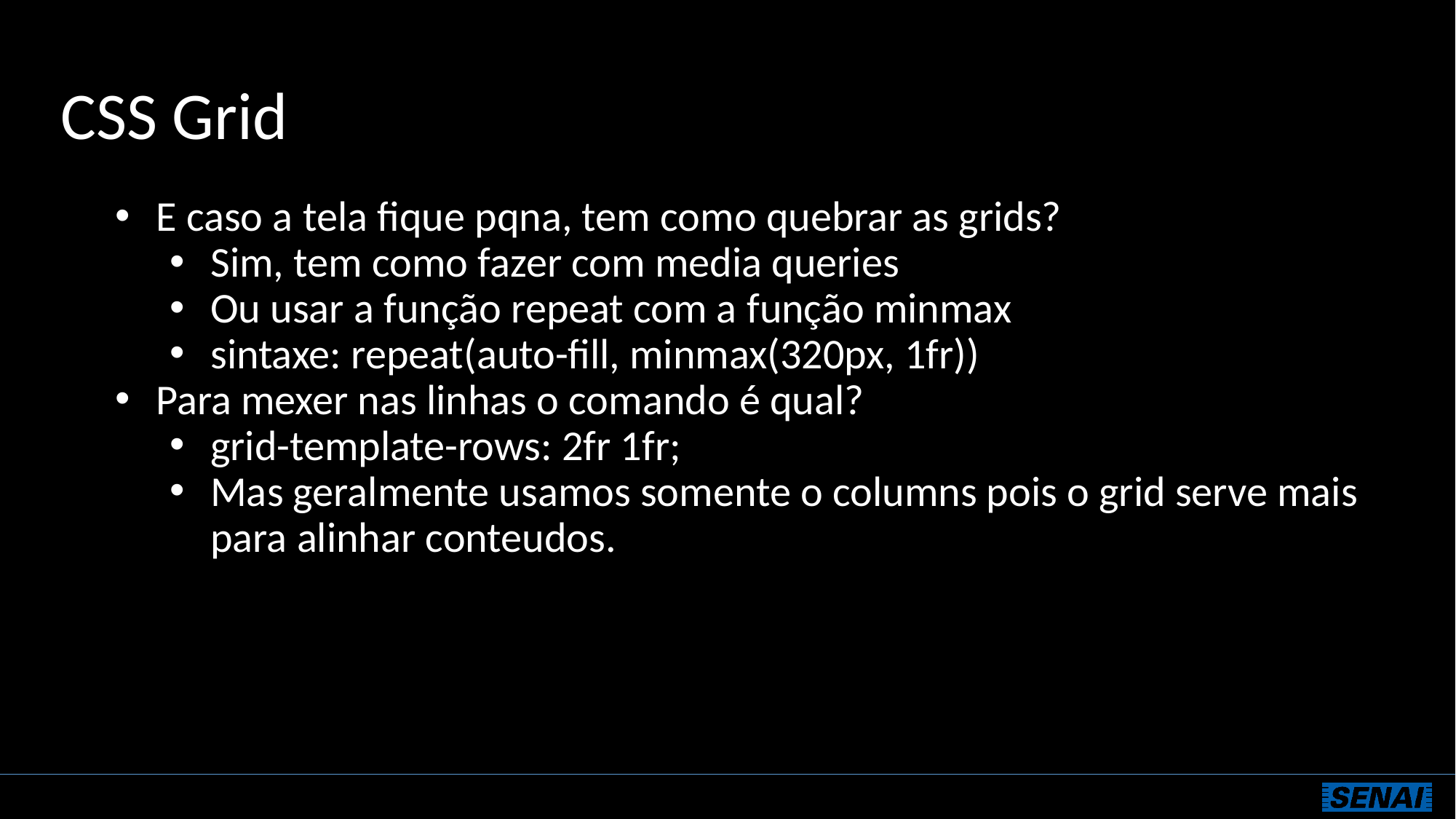

# CSS Grid

E caso a tela fique pqna, tem como quebrar as grids?
Sim, tem como fazer com media queries
Ou usar a função repeat com a função minmax
sintaxe: repeat(auto-fill, minmax(320px, 1fr))
Para mexer nas linhas o comando é qual?
grid-template-rows: 2fr 1fr;
Mas geralmente usamos somente o columns pois o grid serve mais para alinhar conteudos.